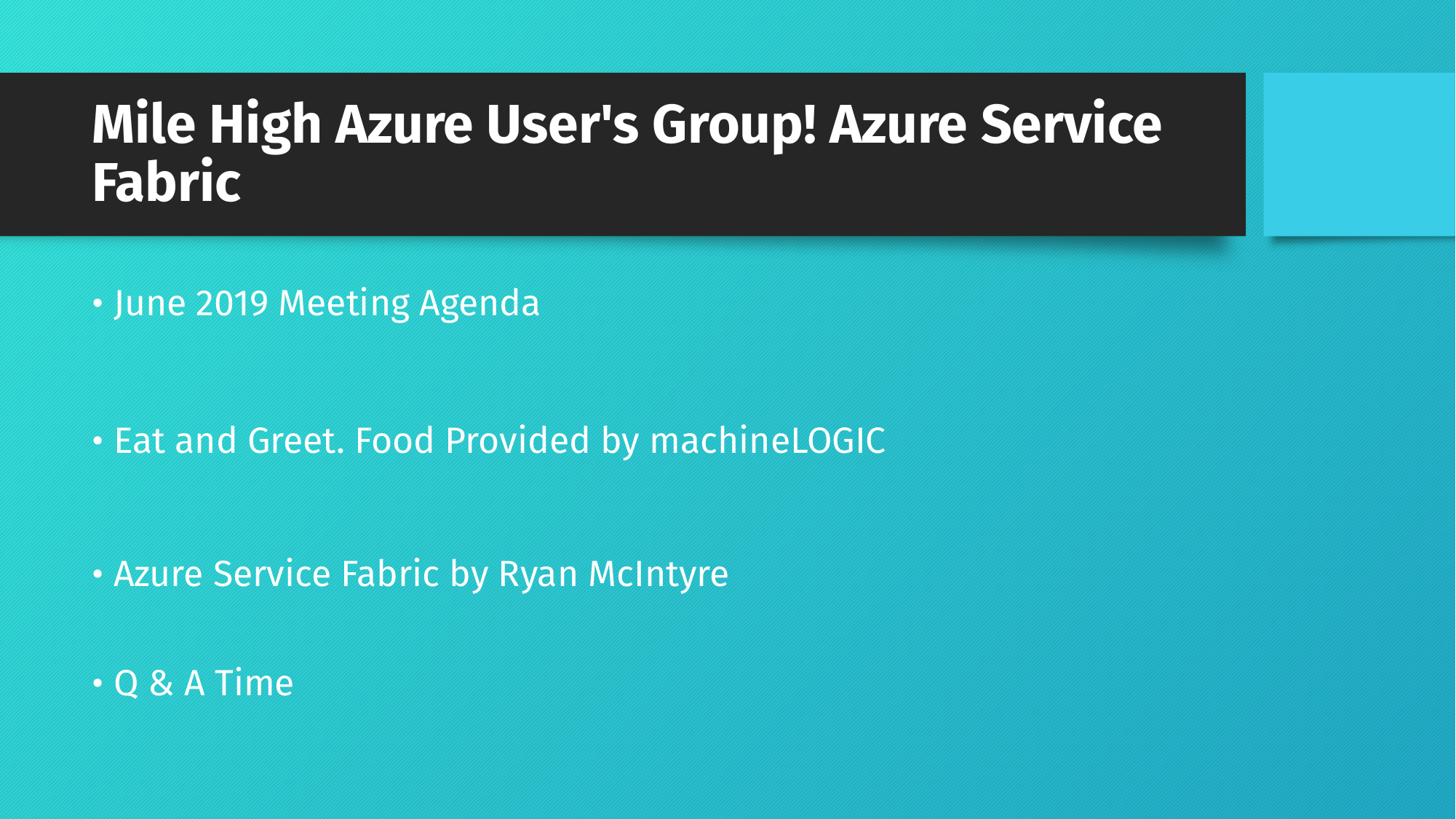

# Mile High Azure User's Group! Azure Service Fabric
• June 2019 Meeting Agenda
• Eat and Greet. Food Provided by machineLOGIC
• Azure Service Fabric by Ryan McIntyre

• Q & A Time